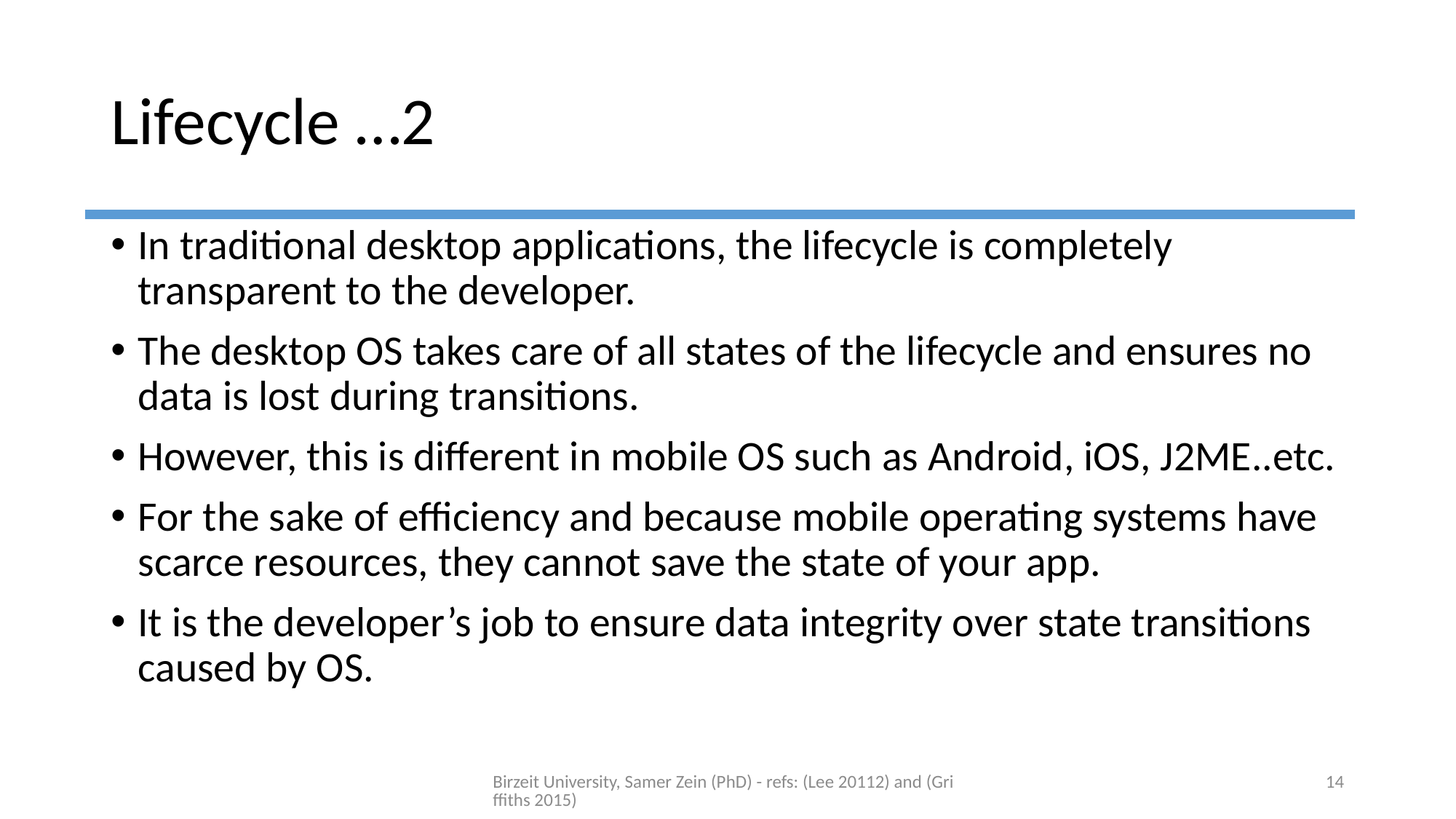

# Lifecycle …2
In traditional desktop applications, the lifecycle is completely transparent to the developer.
The desktop OS takes care of all states of the lifecycle and ensures no data is lost during transitions.
However, this is different in mobile OS such as Android, iOS, J2ME..etc.
For the sake of efficiency and because mobile operating systems have scarce resources, they cannot save the state of your app.
It is the developer’s job to ensure data integrity over state transitions caused by OS.

Birzeit University, Samer Zein (PhD) - refs: (Lee 20112) and (Griffiths 2015)
14